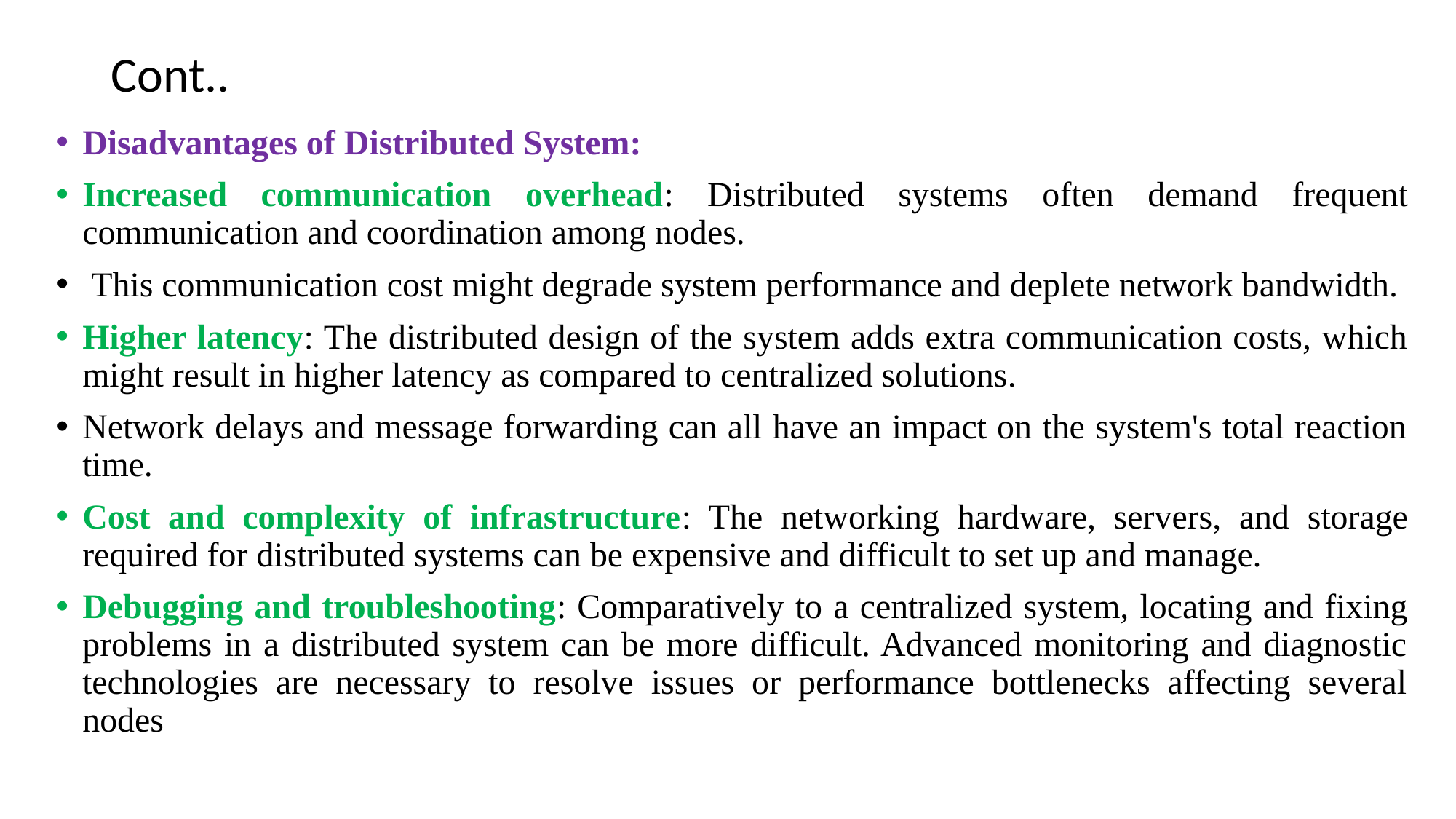

# Cont..
Disadvantages of Distributed System:
Increased communication overhead: Distributed systems often demand frequent communication and coordination among nodes.
 This communication cost might degrade system performance and deplete network bandwidth.
Higher latency: The distributed design of the system adds extra communication costs, which might result in higher latency as compared to centralized solutions.
Network delays and message forwarding can all have an impact on the system's total reaction time.
Cost and complexity of infrastructure: The networking hardware, servers, and storage required for distributed systems can be expensive and difficult to set up and manage.
Debugging and troubleshooting: Comparatively to a centralized system, locating and fixing problems in a distributed system can be more difficult. Advanced monitoring and diagnostic technologies are necessary to resolve issues or performance bottlenecks affecting several nodes